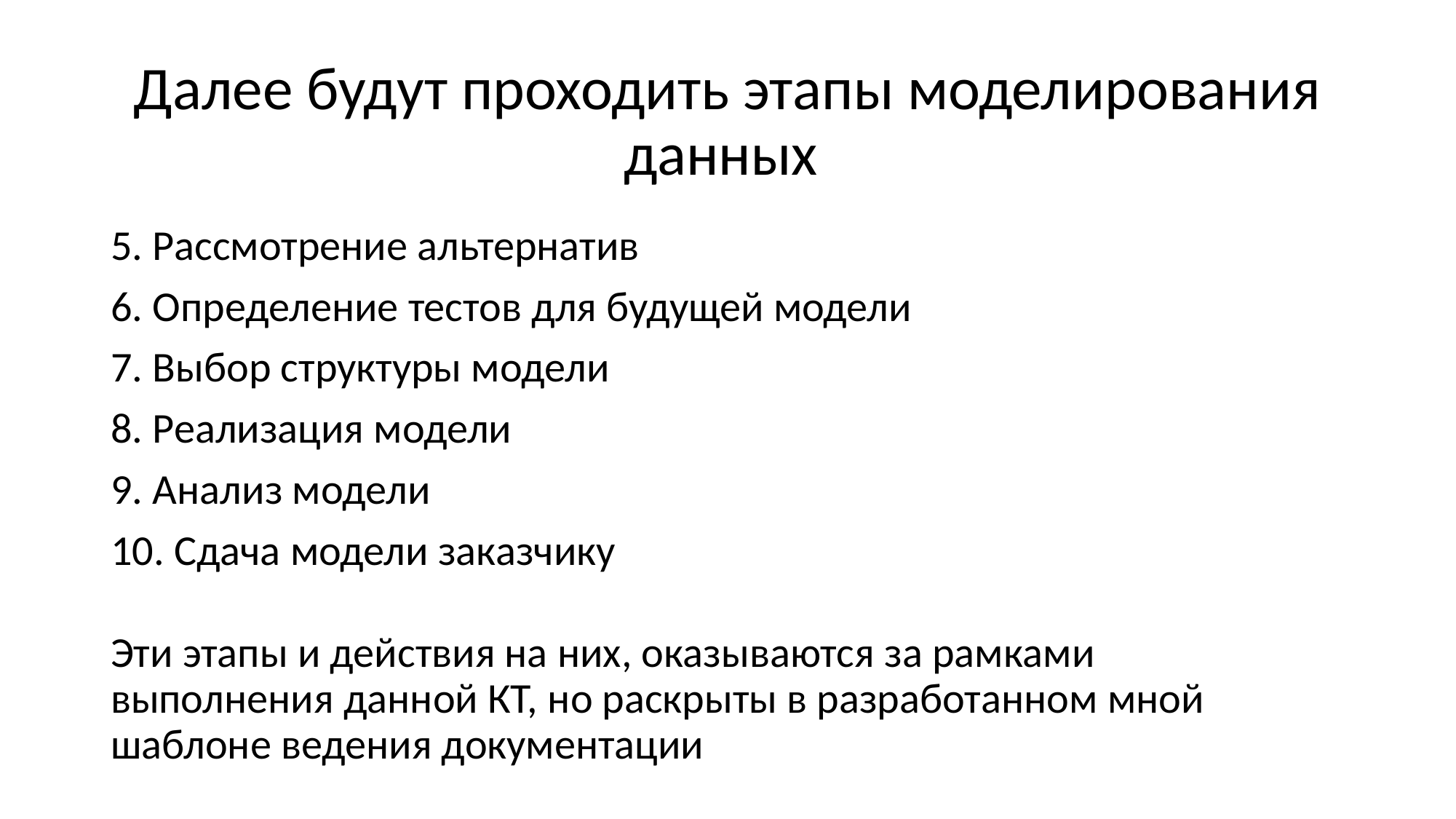

# Далее будут проходить этапы моделирования данных
5. Рассмотрение альтернатив
6. Определение тестов для будущей модели
7. Выбор структуры модели
8. Реализация модели
9. Анализ модели
10. Сдача модели заказчику
Эти этапы и действия на них, оказываются за рамками выполнения данной КТ, но раскрыты в разработанном мной шаблоне ведения документации